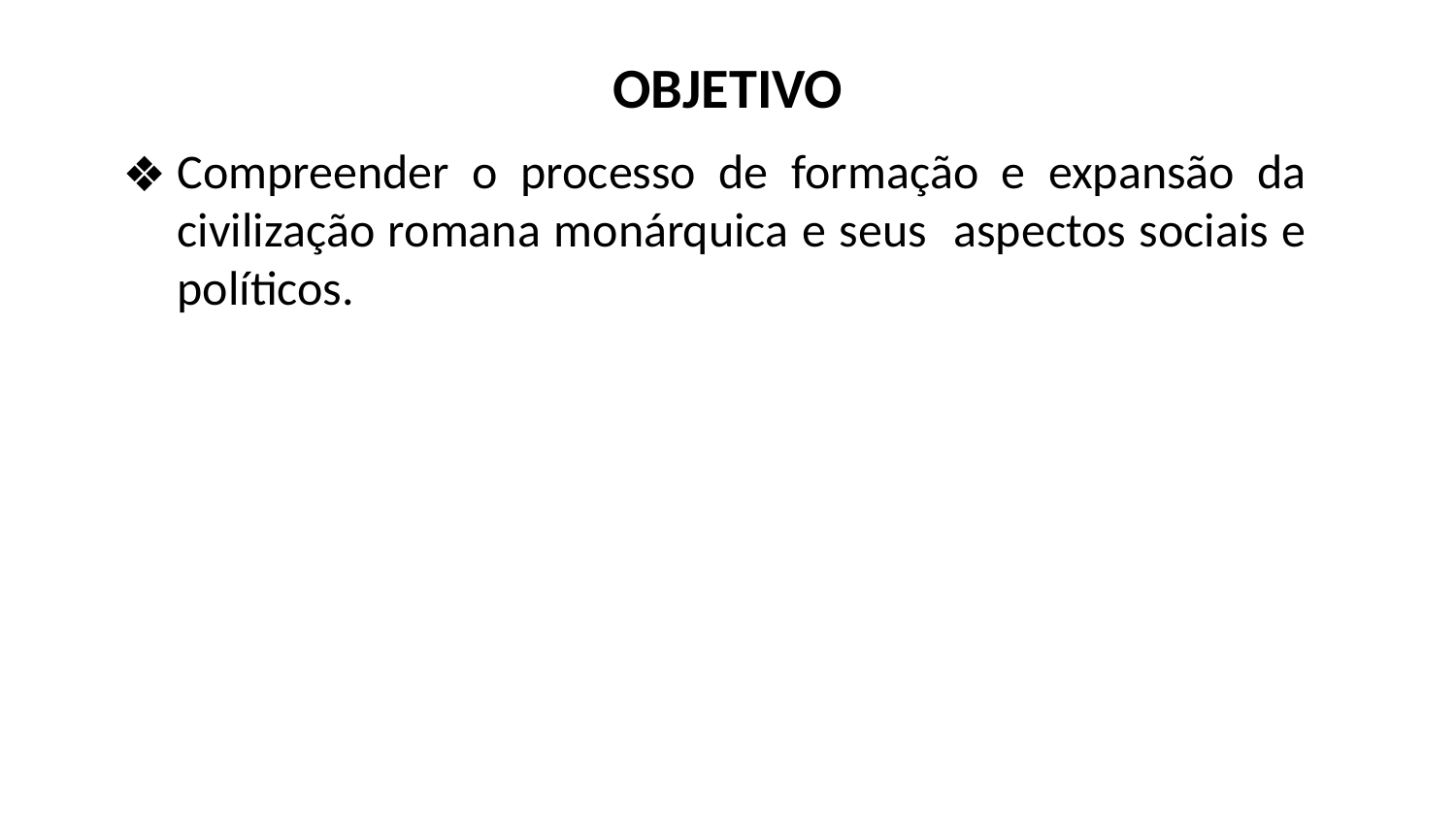

OBJETIVO
Compreender o processo de formação e expansão da civilização romana monárquica e seus  aspectos sociais e políticos.